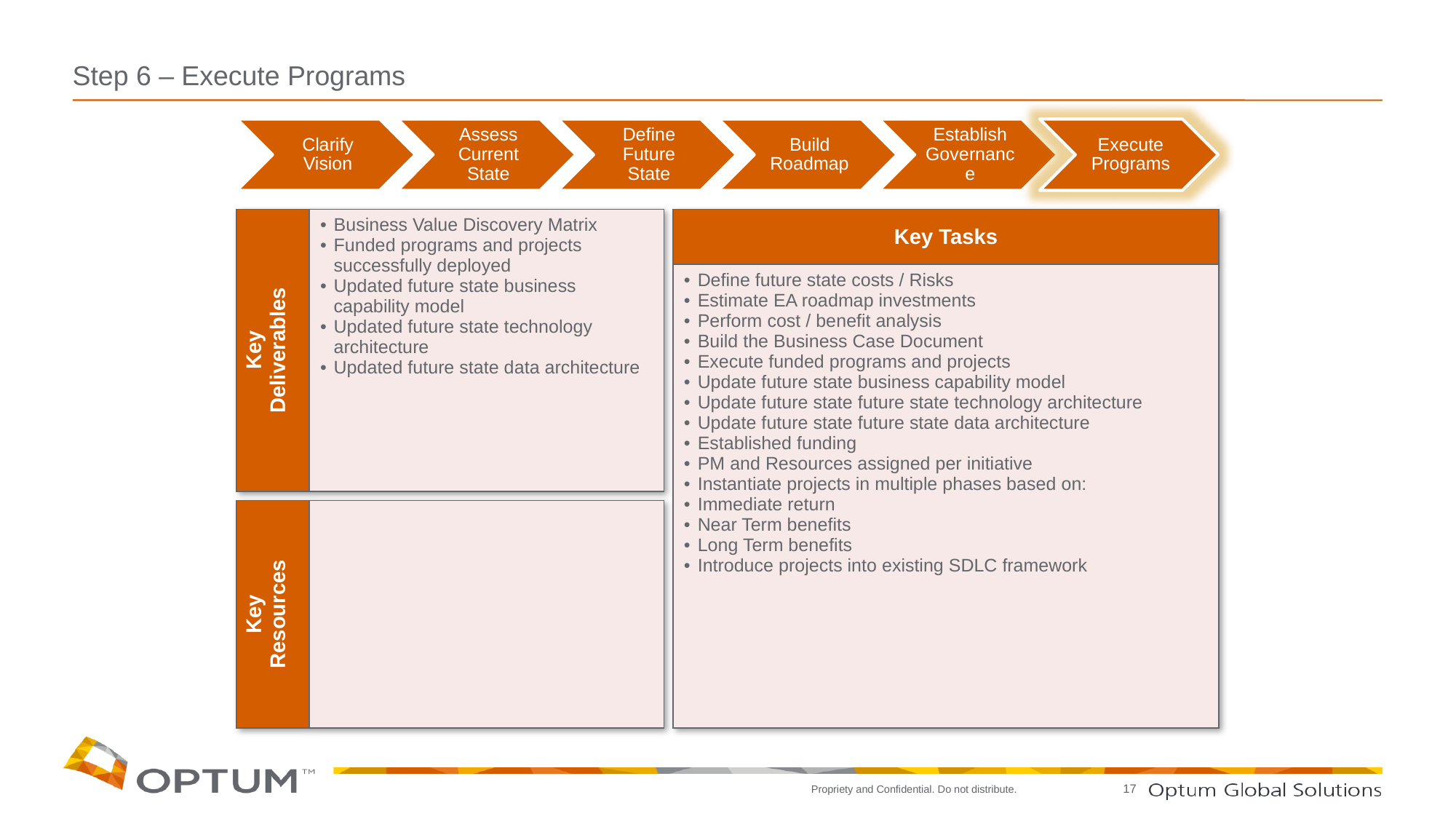

# Step 6 – Execute Programs
Clarify Vision
Assess Current State
Define Future State
Build Roadmap
Establish Governance
Execute Programs
| Key Deliverables | Business Value Discovery Matrix Funded programs and projects successfully deployed Updated future state business capability model Updated future state technology architecture Updated future state data architecture |
| --- | --- |
| Key Tasks |
| --- |
| Define future state costs / Risks Estimate EA roadmap investments Perform cost / benefit analysis Build the Business Case Document Execute funded programs and projects Update future state business capability model Update future state future state technology architecture Update future state future state data architecture Established funding PM and Resources assigned per initiative Instantiate projects in multiple phases based on: Immediate return Near Term benefits Long Term benefits Introduce projects into existing SDLC framework |
| Key Resources |  |
| --- | --- |
17